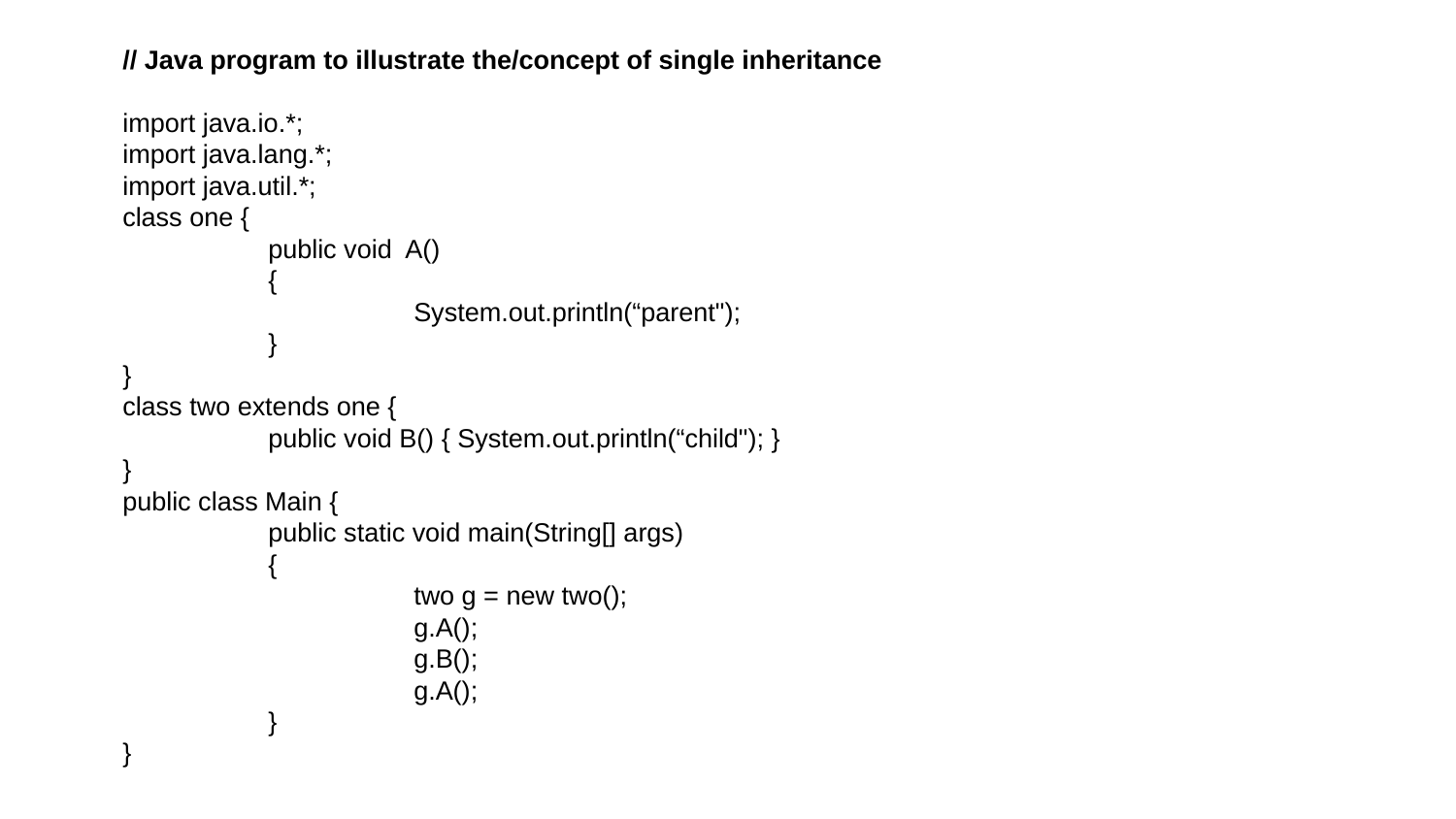

// Java program to illustrate the/concept of single inheritance

import java.io.*;
import java.lang.*;
import java.util.*;
class one {
	public void  A()
	{
		System.out.println(“parent");
	}
}
class two extends one {
	public void B() { System.out.println(“child"); }
}
public class Main {
	public static void main(String[] args)
	{
		two g = new two();
		g.A();
		g.B();
		g.A();
	}
}